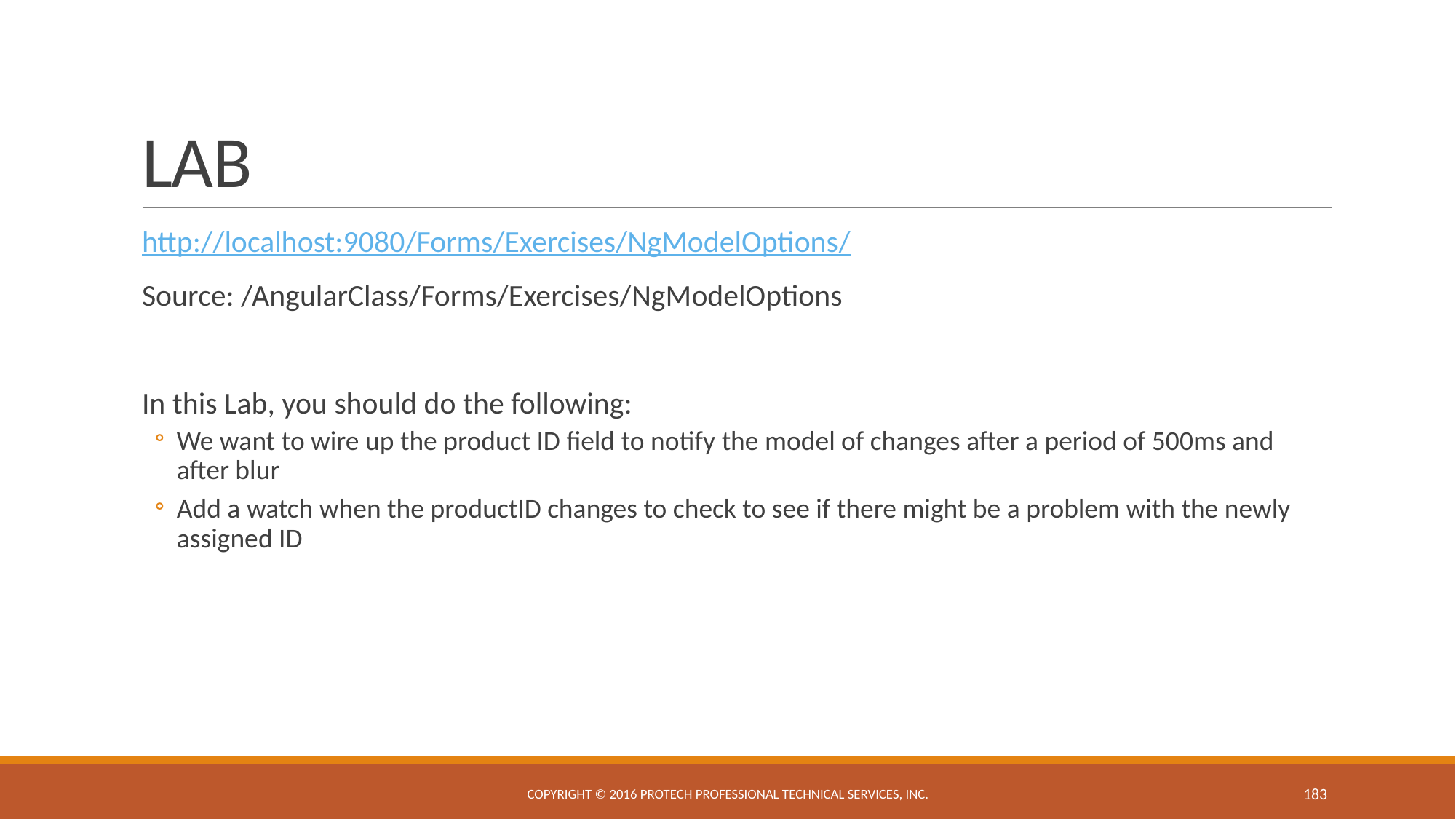

# LAB
http://localhost:9080/Forms/Exercises/NgModelOptions/
Source: /AngularClass/Forms/Exercises/NgModelOptions

In this Lab, you should do the following:
We want to wire up the product ID field to notify the model of changes after a period of 500ms and after blur
Add a watch when the productID changes to check to see if there might be a problem with the newly assigned ID

Copyright © 2016 ProTech Professional Technical Services, Inc.
183